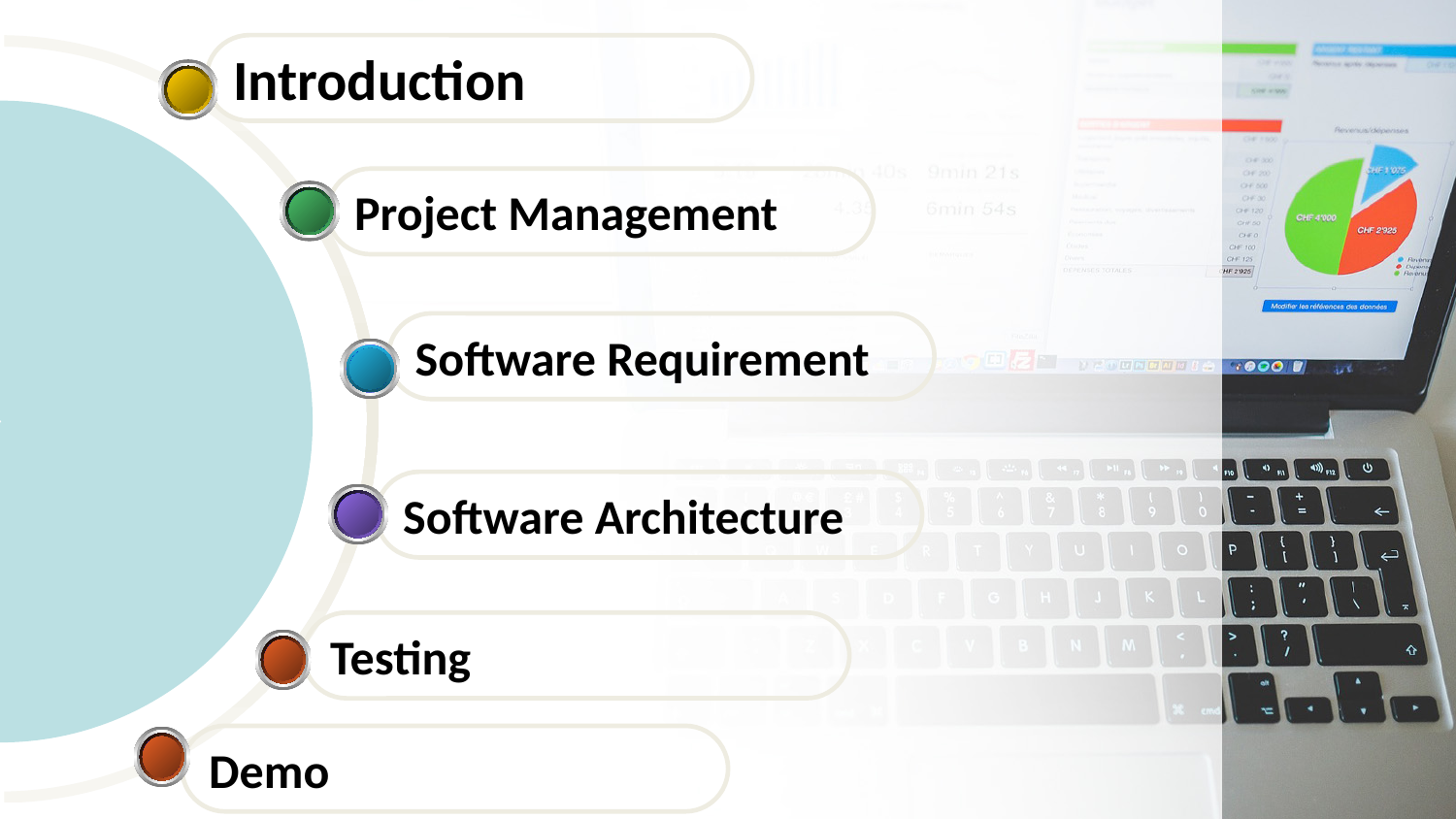

Introduction

Project Management

Software Requirement

Software Architecture

Testing

Demo